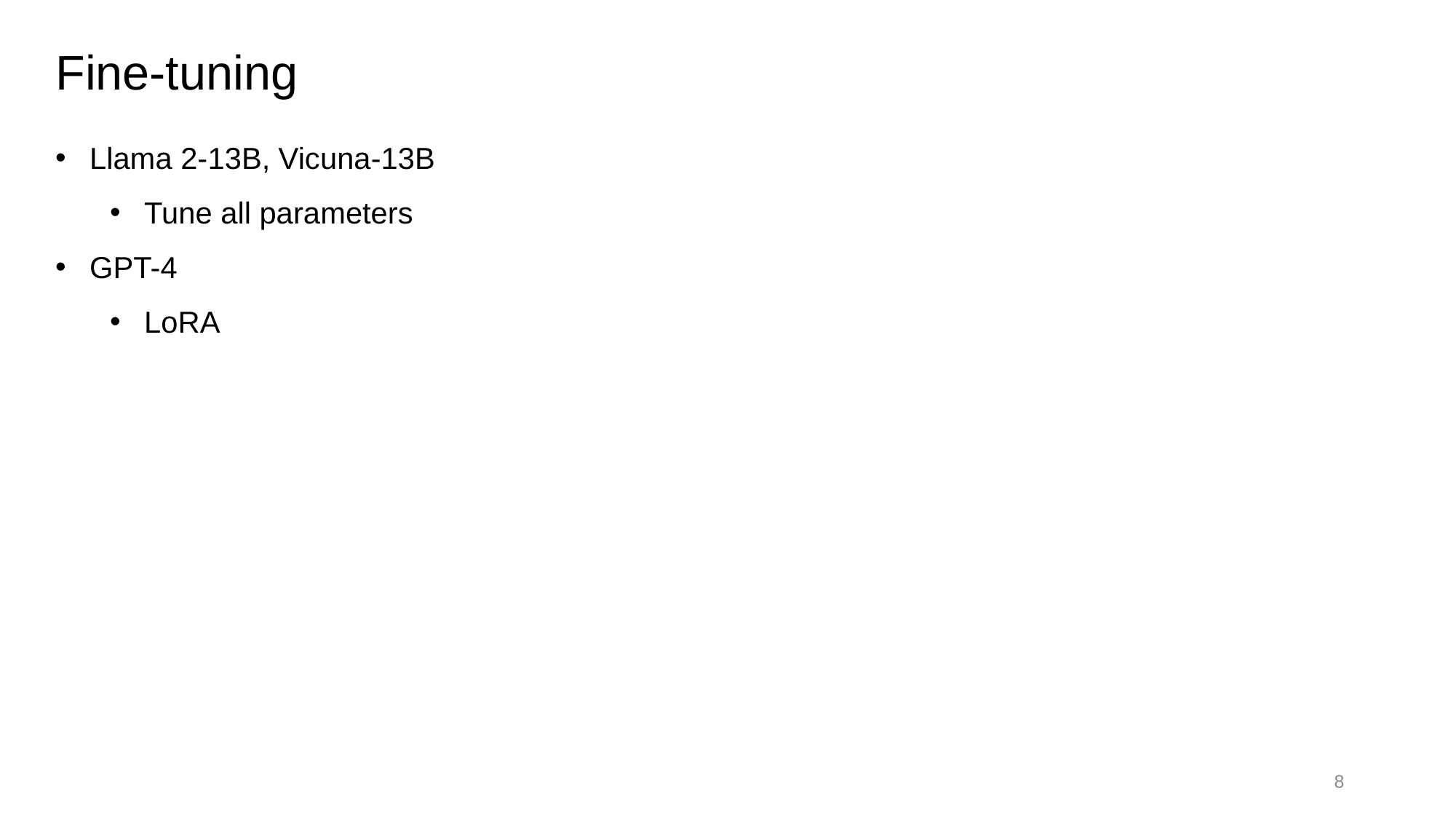

Fine-tuning
Llama 2-13B, Vicuna-13B
Tune all parameters
GPT-4
LoRA
8